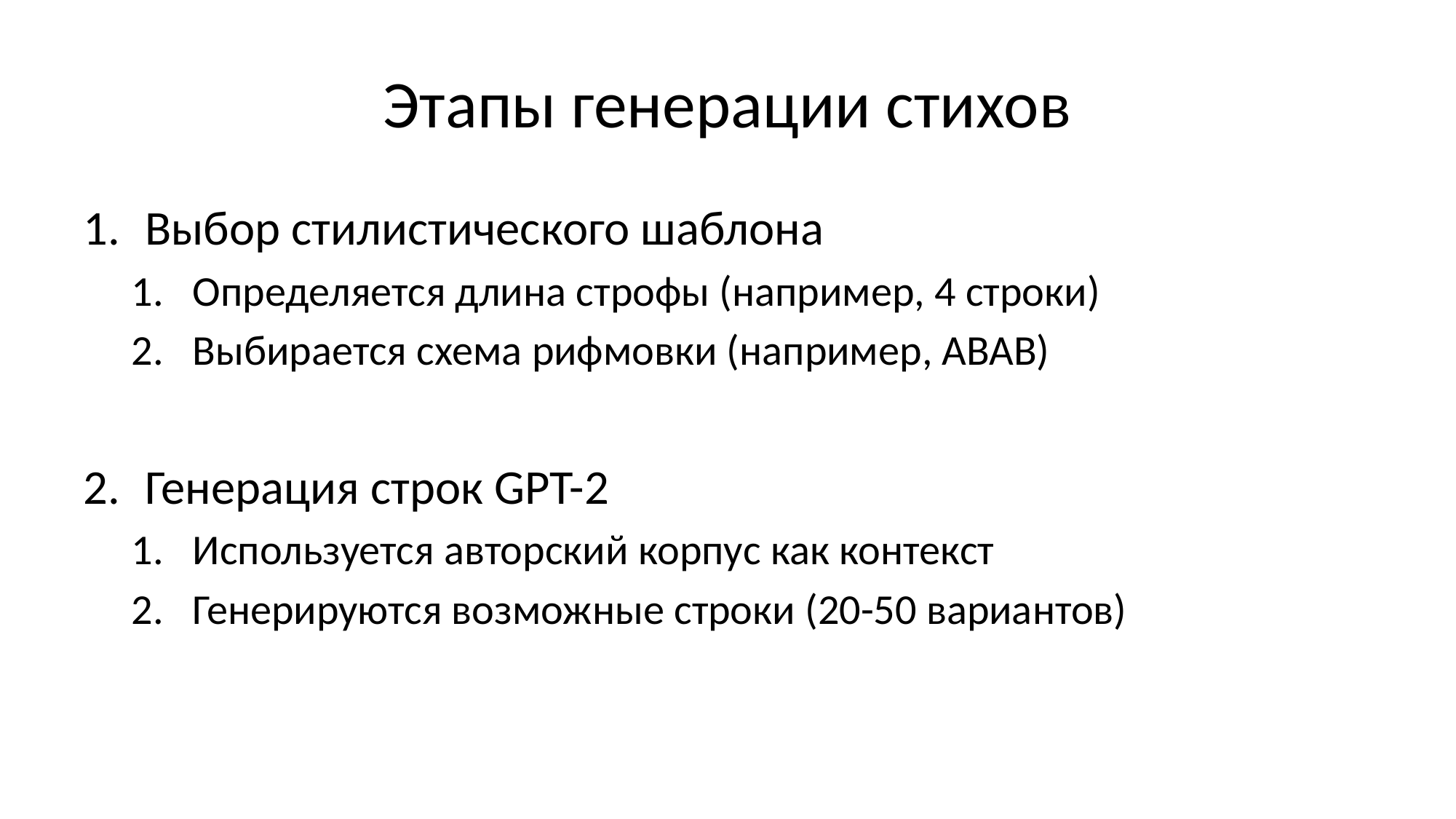

# Этапы генерации стихов
Выбор стилистического шаблона
Определяется длина строфы (например, 4 строки)
Выбирается схема рифмовки (например, ABAB)

Генерация строк GPT-2
Используется авторский корпус как контекст
Генерируются возможные строки (20-50 вариантов)